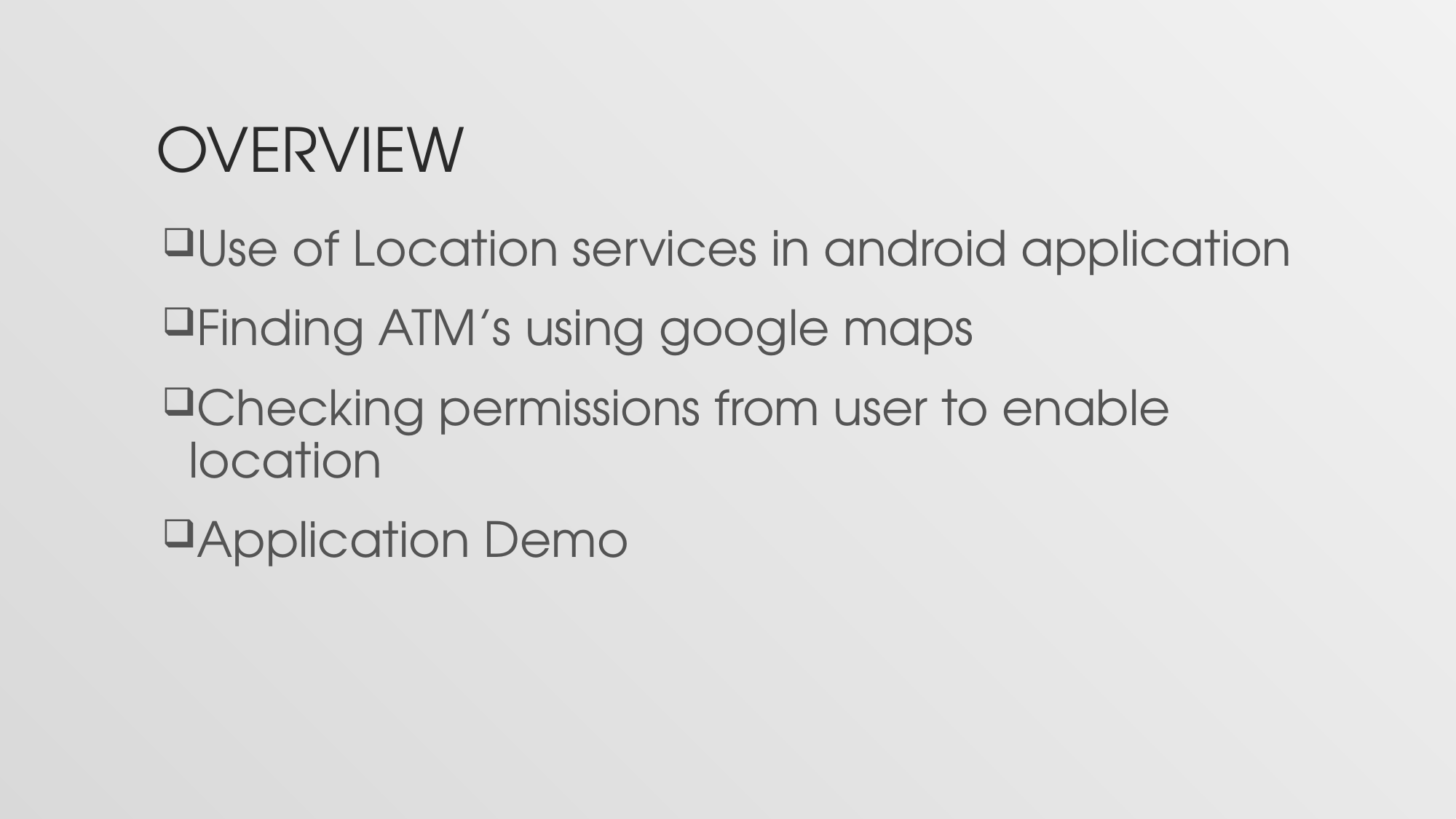

# Overview
Use of Location services in android application
Finding ATM’s using google maps
Checking permissions from user to enable location
Application Demo